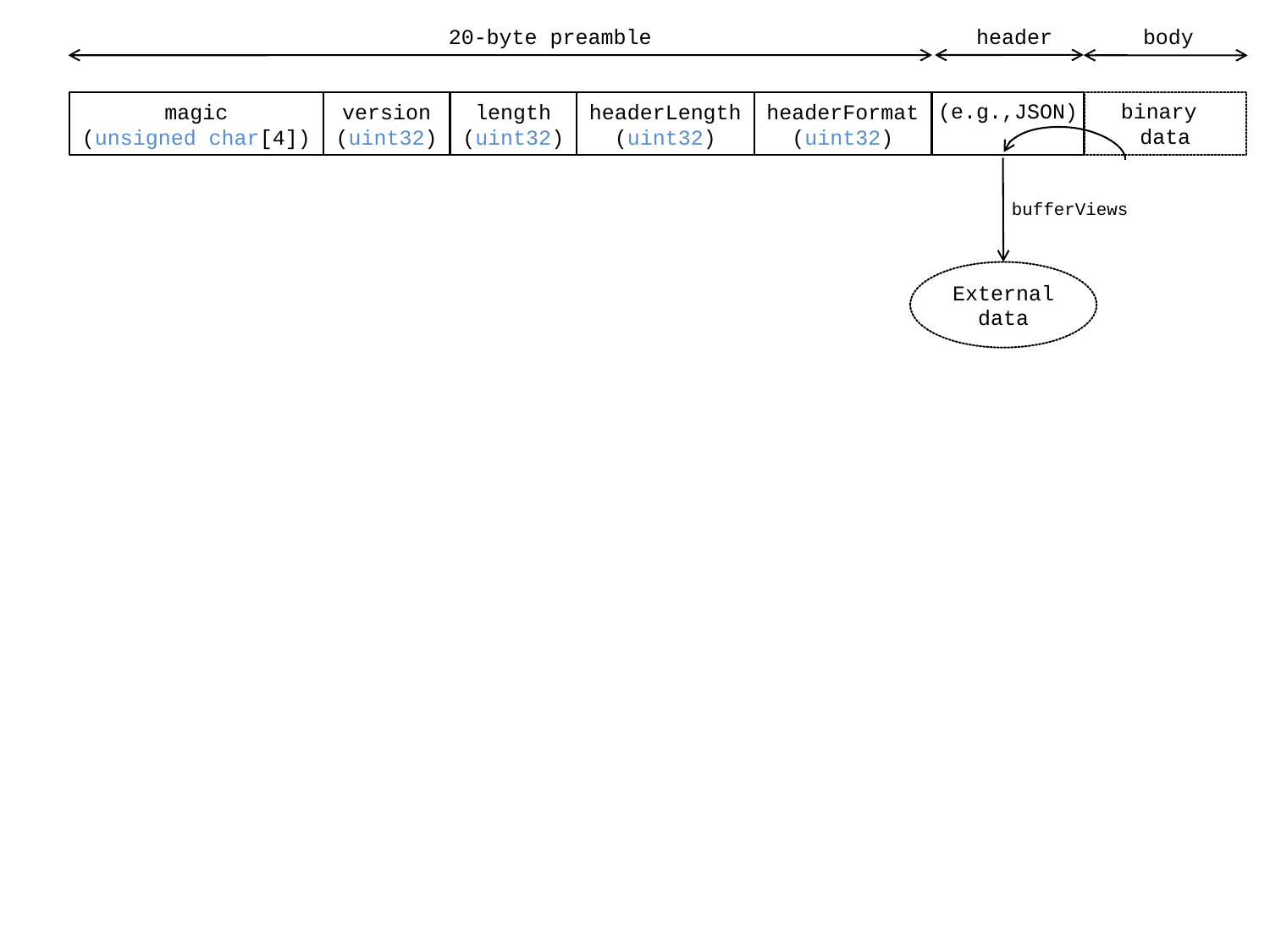

header
body
20-byte preamble

(e.g.,JSON)

binary
data
headerFormat
(uint32)
magic
(unsigned char[4])
version
(uint32)
length
(uint32)
headerLength
(uint32)

bufferViews
External data